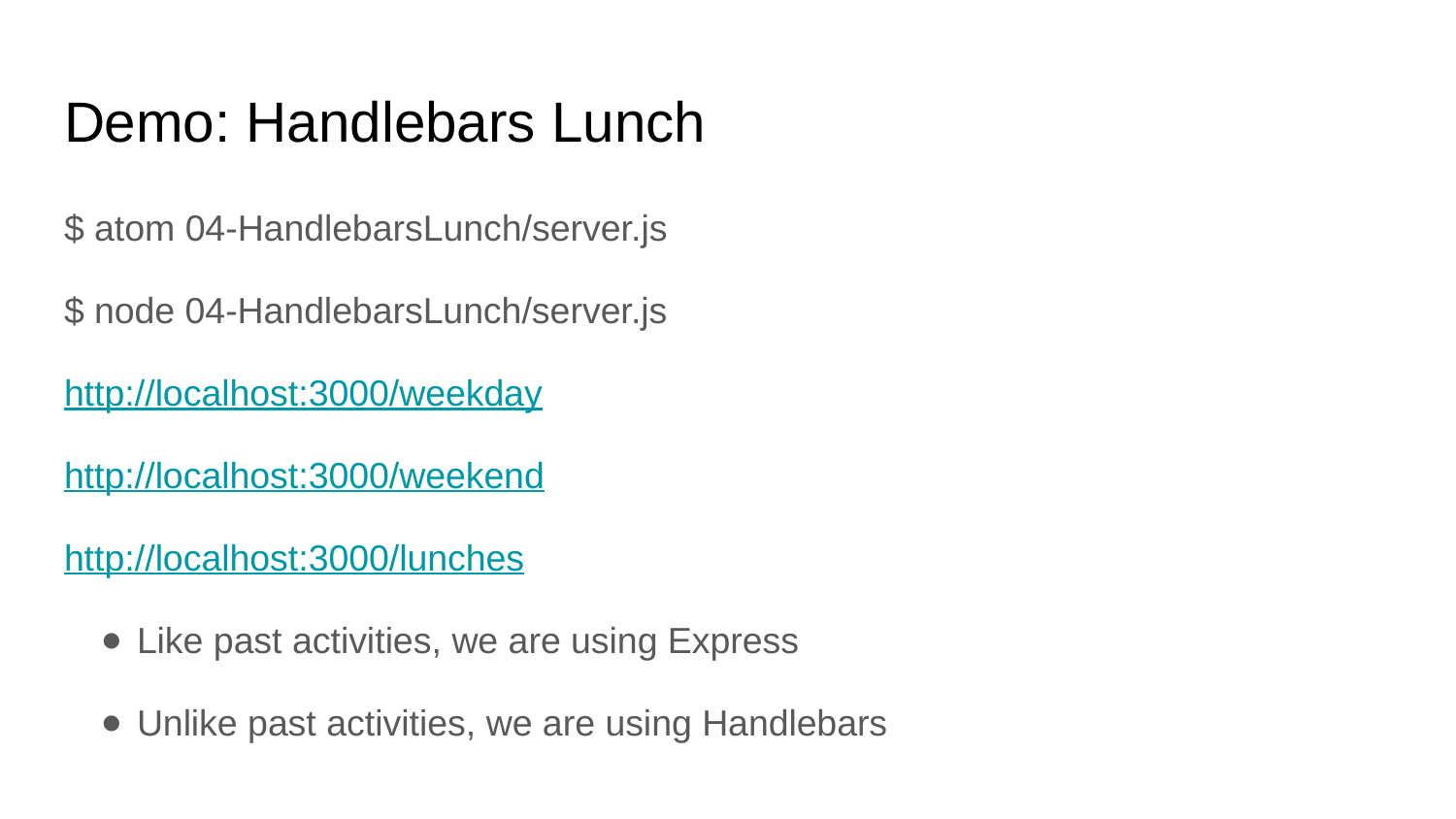

# Demo: Handlebars Lunch
$ atom 04-HandlebarsLunch/server.js
$ node 04-HandlebarsLunch/server.js
http://localhost:3000/weekday
http://localhost:3000/weekend
http://localhost:3000/lunches
Like past activities, we are using Express
Unlike past activities, we are using Handlebars